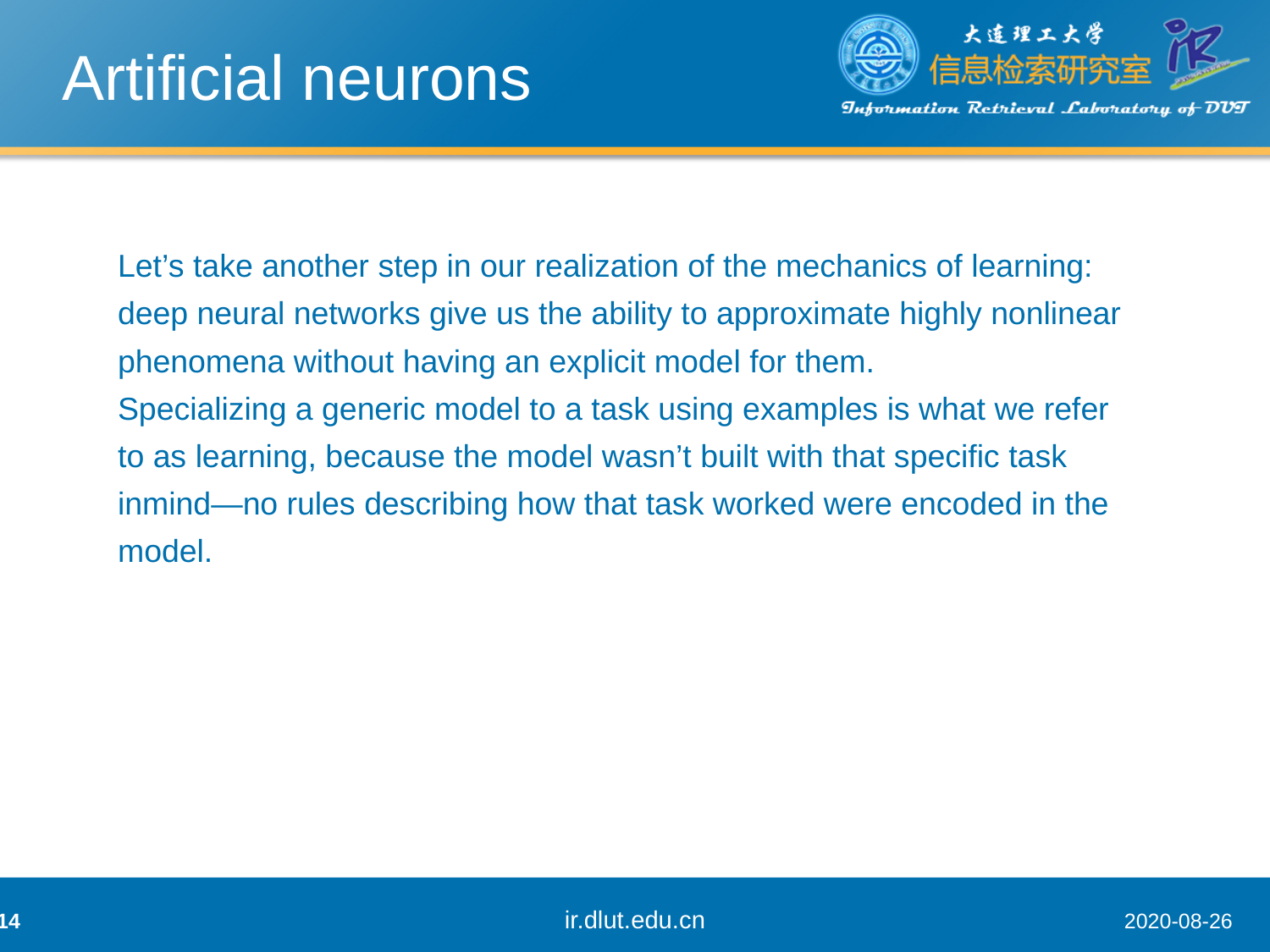

# Artificial neurons
Let’s take another step in our realization of the mechanics of learning: deep neural networks give us the ability to approximate highly nonlinear phenomena without having an explicit model for them.
Specializing a generic model to a task using examples is what we refer to as learning, because the model wasn’t built with that specific task inmind—no rules describing how that task worked were encoded in the model.